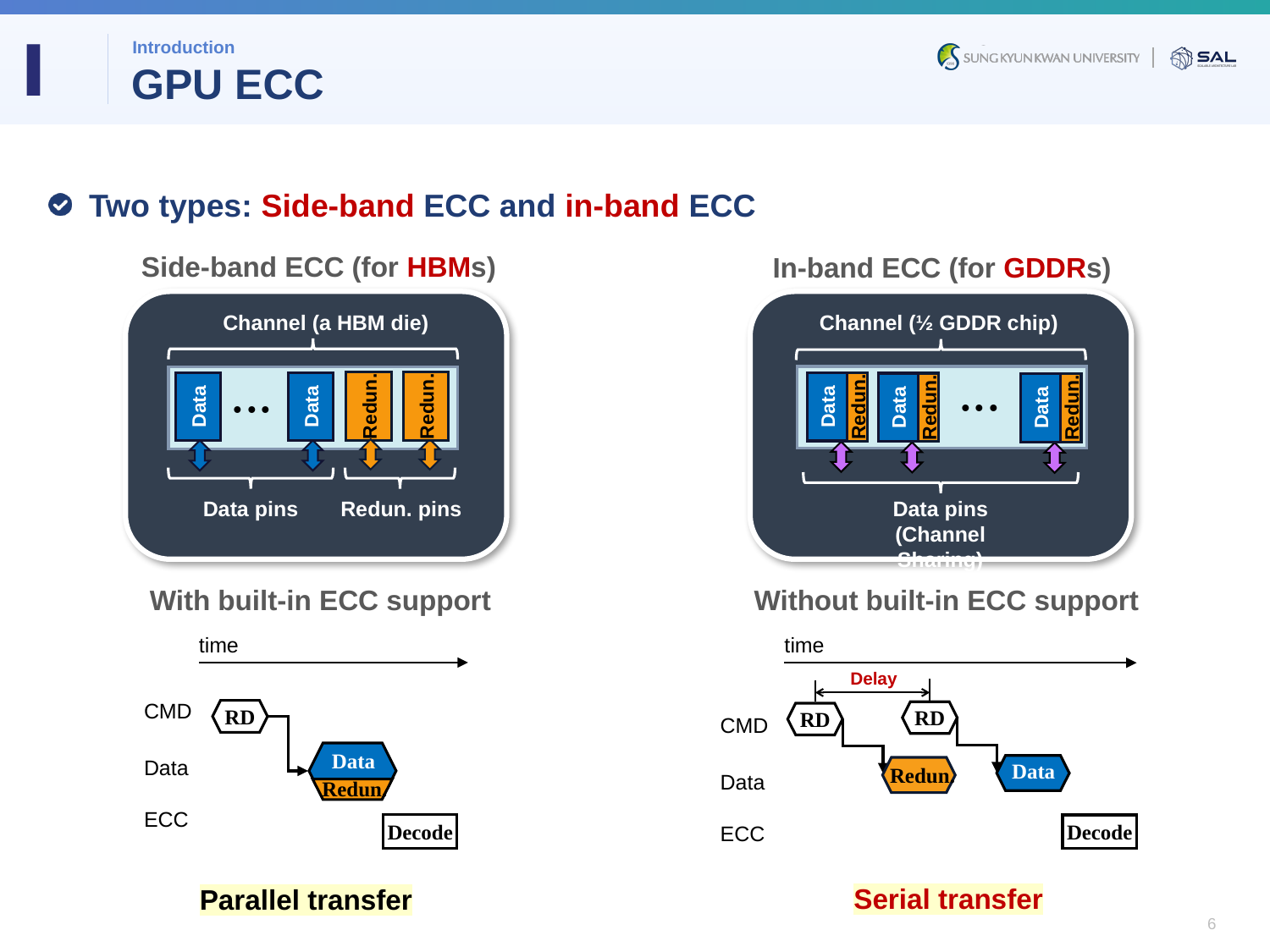

Ⅰ
Introduction
# GPU ECC
Two types: Side-band ECC and in-band ECC
Side-band ECC (for HBMs)
In-band ECC (for GDDRs)

Channel (½ GDDR chip)

...

Data
Redun.

Data
Redun.

Data
Redun.

Data pins
(Channel Sharing)

Channel (a HBM die)
...

Redun.
Redun.
Data
Data

Data pins
Redun. pins
With built-in ECC support
Without built-in ECC support
time
Delay
RD
RD

Decode
Data
Redun.
CMD
Data
ECC
time
CMD
RD

Data
Redun.
Data
ECC
Decode
Serial transfer
Parallel transfer
6